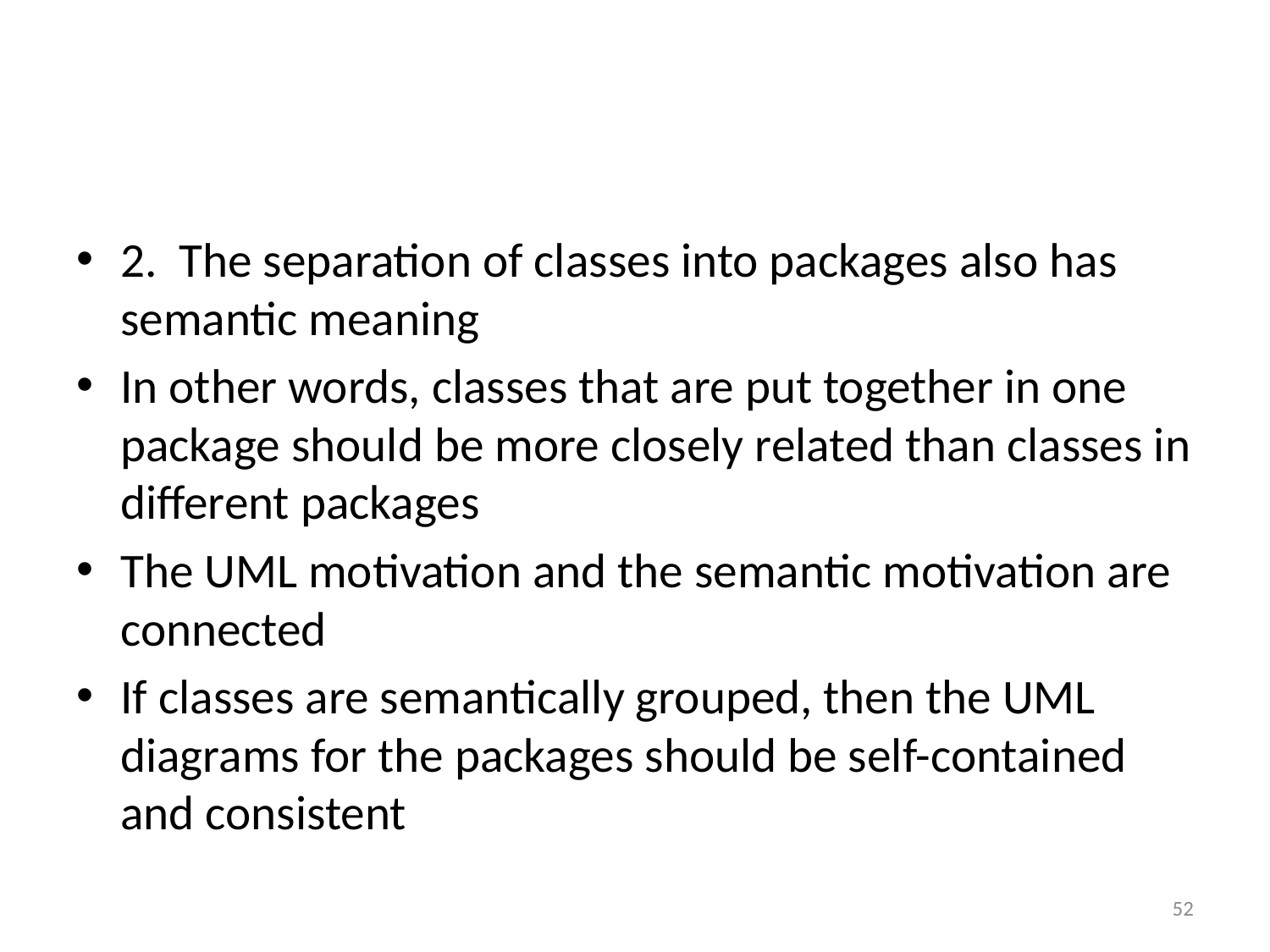

#
2.  The separation of classes into packages also has semantic meaning
In other words, classes that are put together in one package should be more closely related than classes in different packages
The UML motivation and the semantic motivation are connected
If classes are semantically grouped, then the UML diagrams for the packages should be self-contained and consistent
52